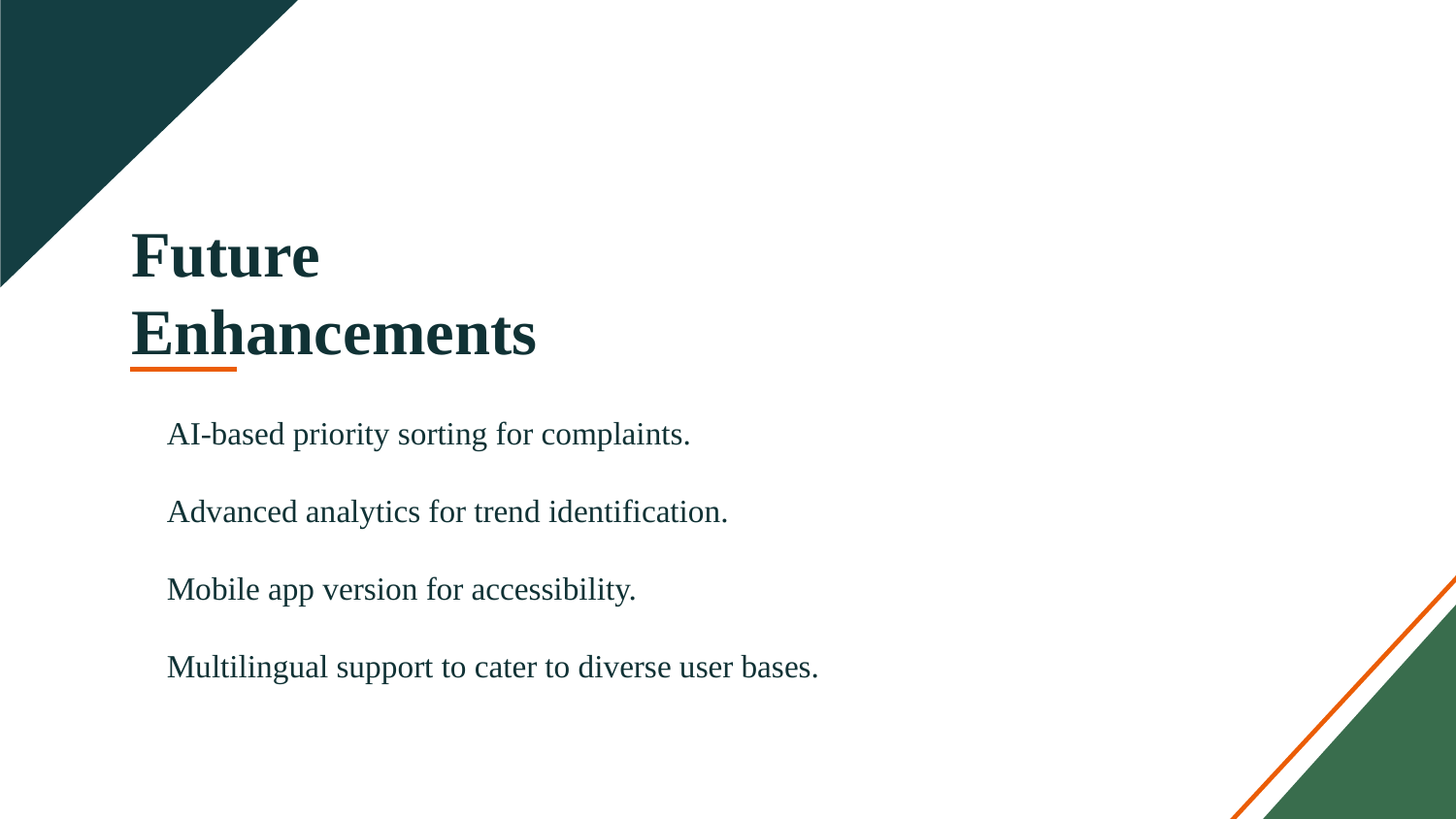

# Future Enhancements
AI-based priority sorting for complaints.

Advanced analytics for trend identification.

Mobile app version for accessibility.

Multilingual support to cater to diverse user bases.